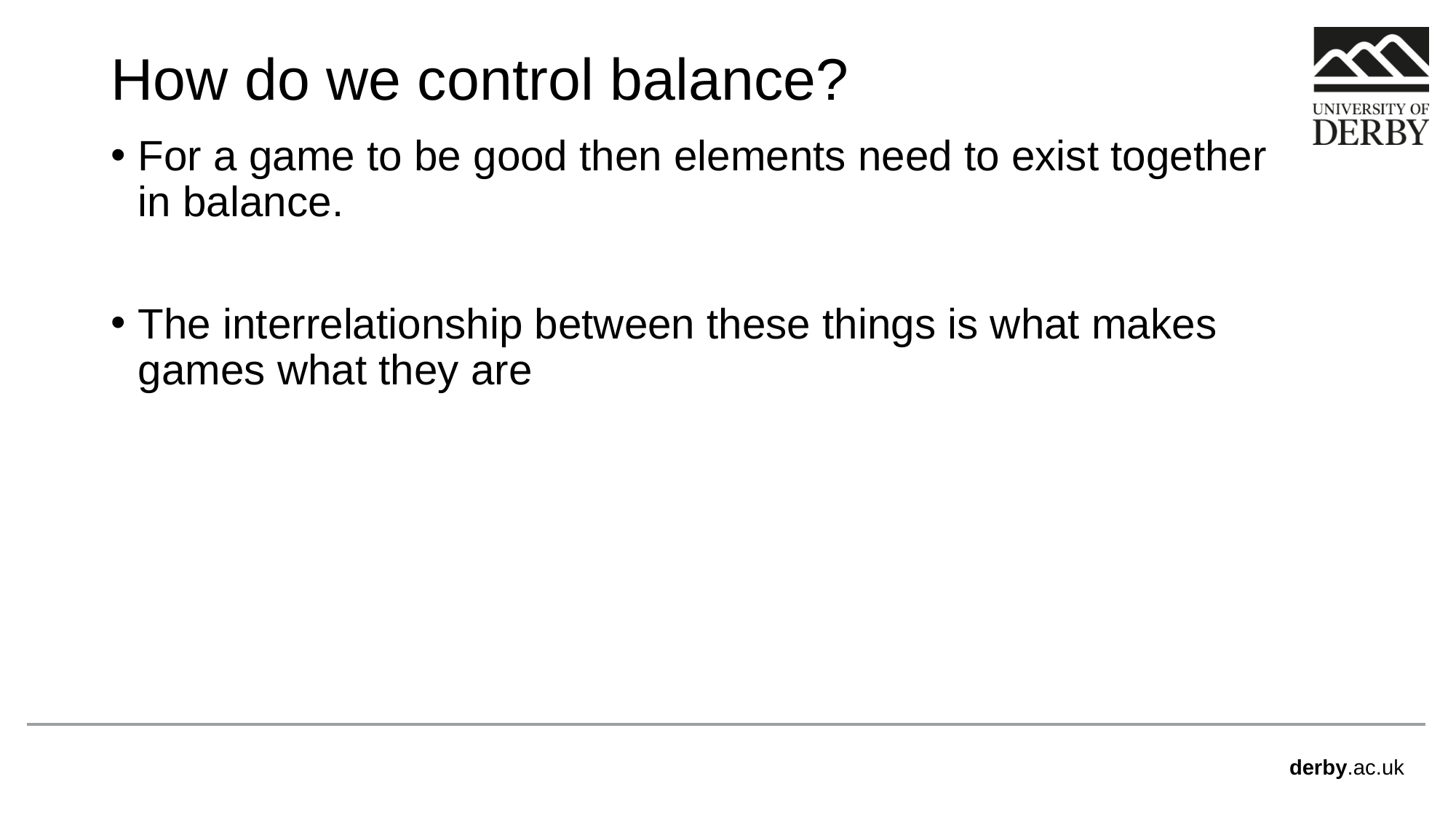

# How do we control balance?
For a game to be good then elements need to exist together in balance.

The interrelationship between these things is what makes games what they are